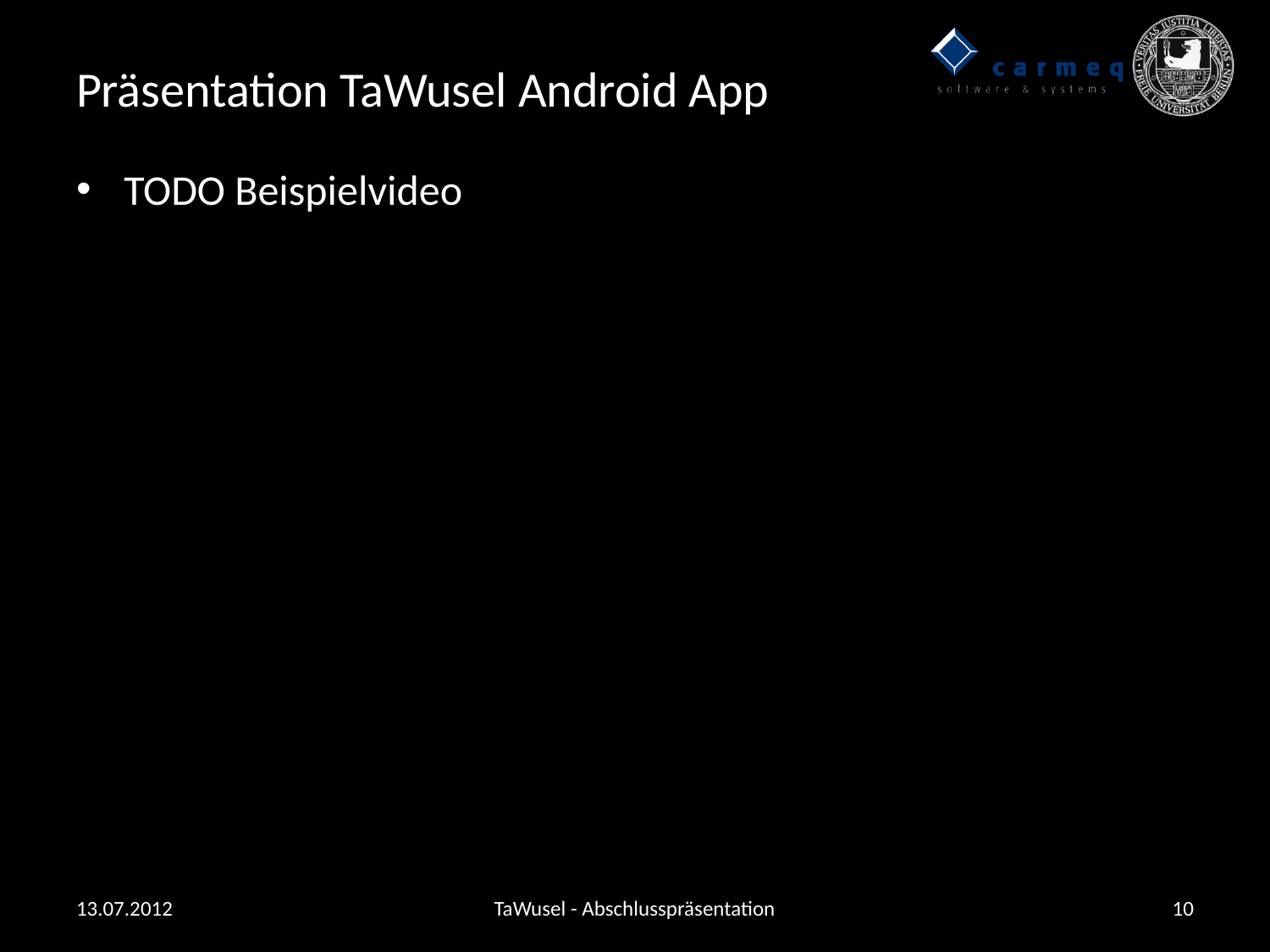

# Präsentation TaWusel Android App
TODO Beispielvideo
13.07.2012
TaWusel - Abschlusspräsentation
10